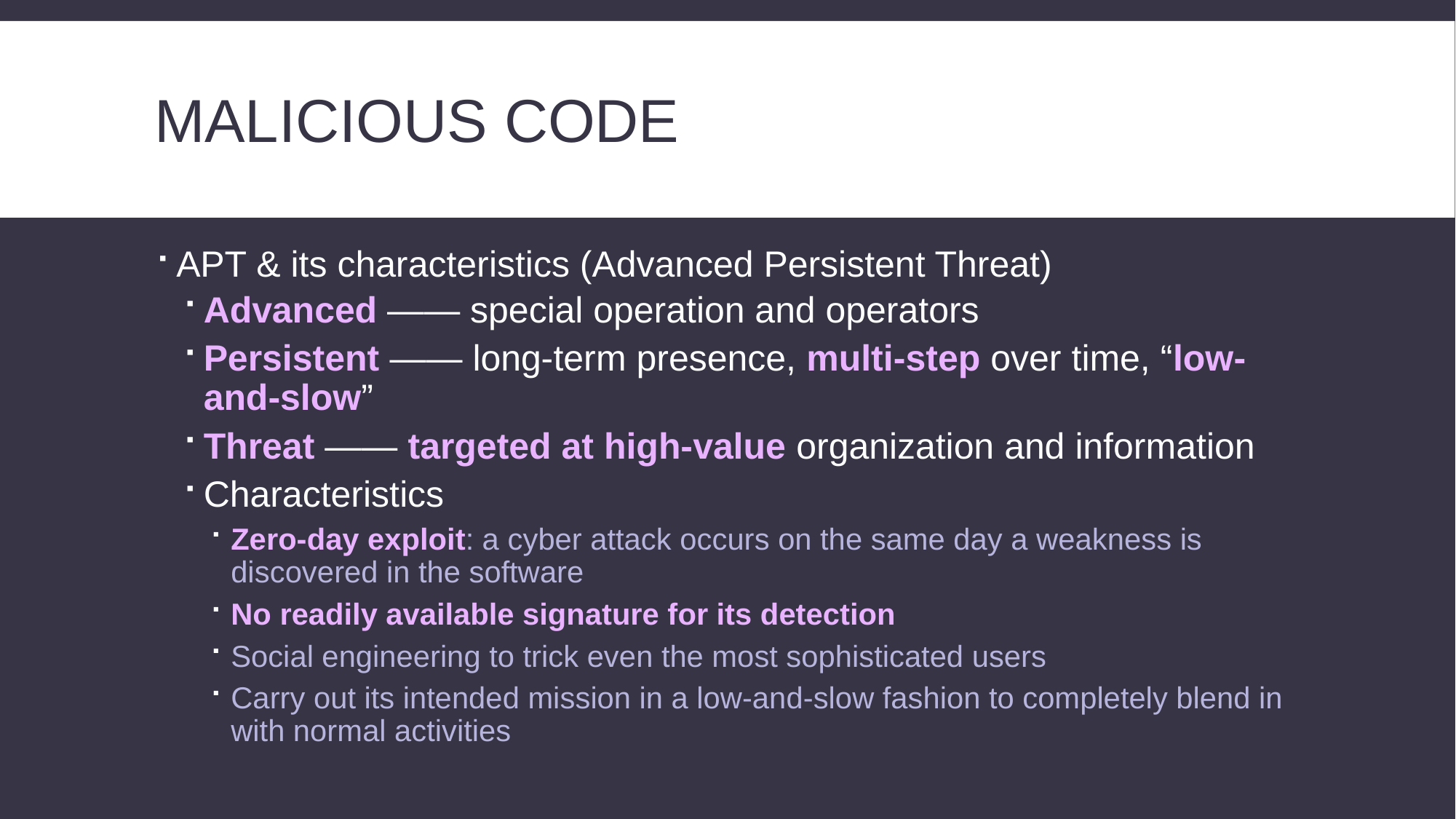

# Malicious code
APT & its characteristics (Advanced Persistent Threat)
Advanced —— special operation and operators
Persistent —— long-term presence, multi-step over time, “low-and-slow”
Threat —— targeted at high-value organization and information
Characteristics
Zero-day exploit: a cyber attack occurs on the same day a weakness is discovered in the software
No readily available signature for its detection
Social engineering to trick even the most sophisticated users
Carry out its intended mission in a low-and-slow fashion to completely blend in with normal activities